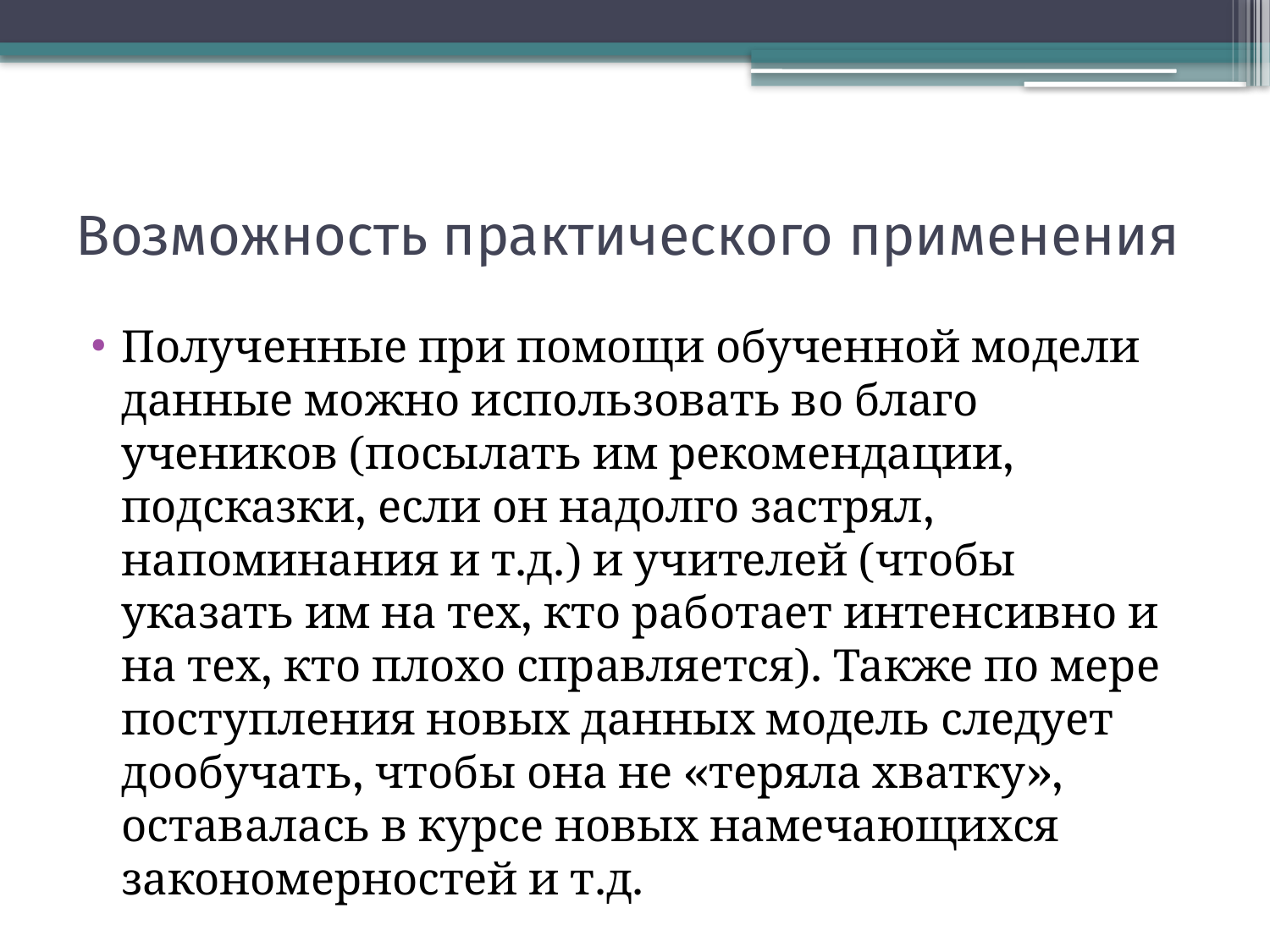

# Возможность практического применения
Полученные при помощи обученной модели данные можно использовать во благо учеников (посылать им рекомендации, подсказки, если он надолго застрял, напоминания и т.д.) и учителей (чтобы указать им на тех, кто работает интенсивно и на тех, кто плохо справляется). Также по мере поступления новых данных модель следует дообучать, чтобы она не «теряла хватку», оставалась в курсе новых намечающихся закономерностей и т.д.